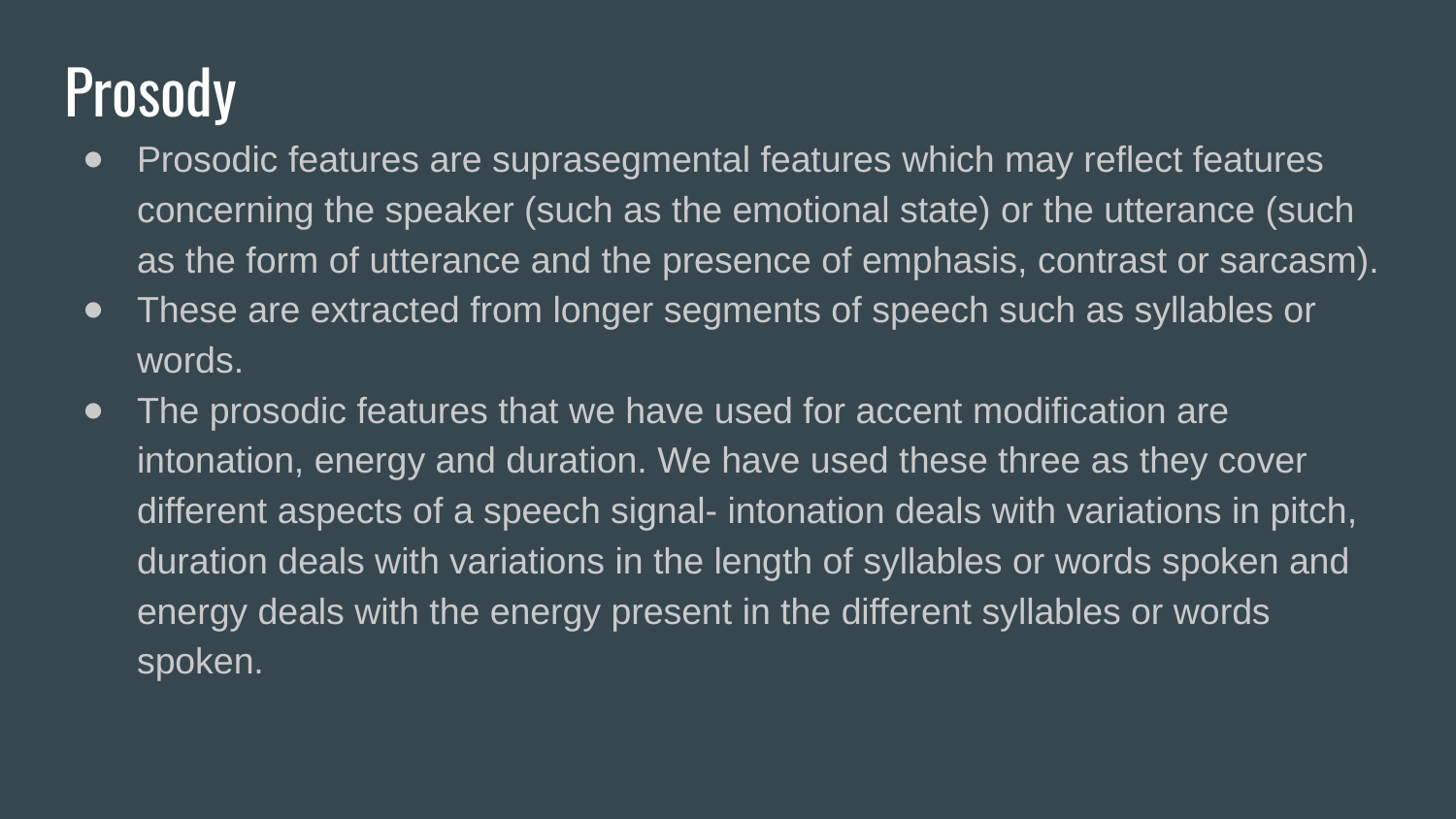

# Prosody
Prosodic features are suprasegmental features which may reflect features concerning the speaker (such as the emotional state) or the utterance (such as the form of utterance and the presence of emphasis, contrast or sarcasm).
These are extracted from longer segments of speech such as syllables or words.
The prosodic features that we have used for accent modification are intonation, energy and duration. We have used these three as they cover different aspects of a speech signal- intonation deals with variations in pitch, duration deals with variations in the length of syllables or words spoken and energy deals with the energy present in the different syllables or words spoken.